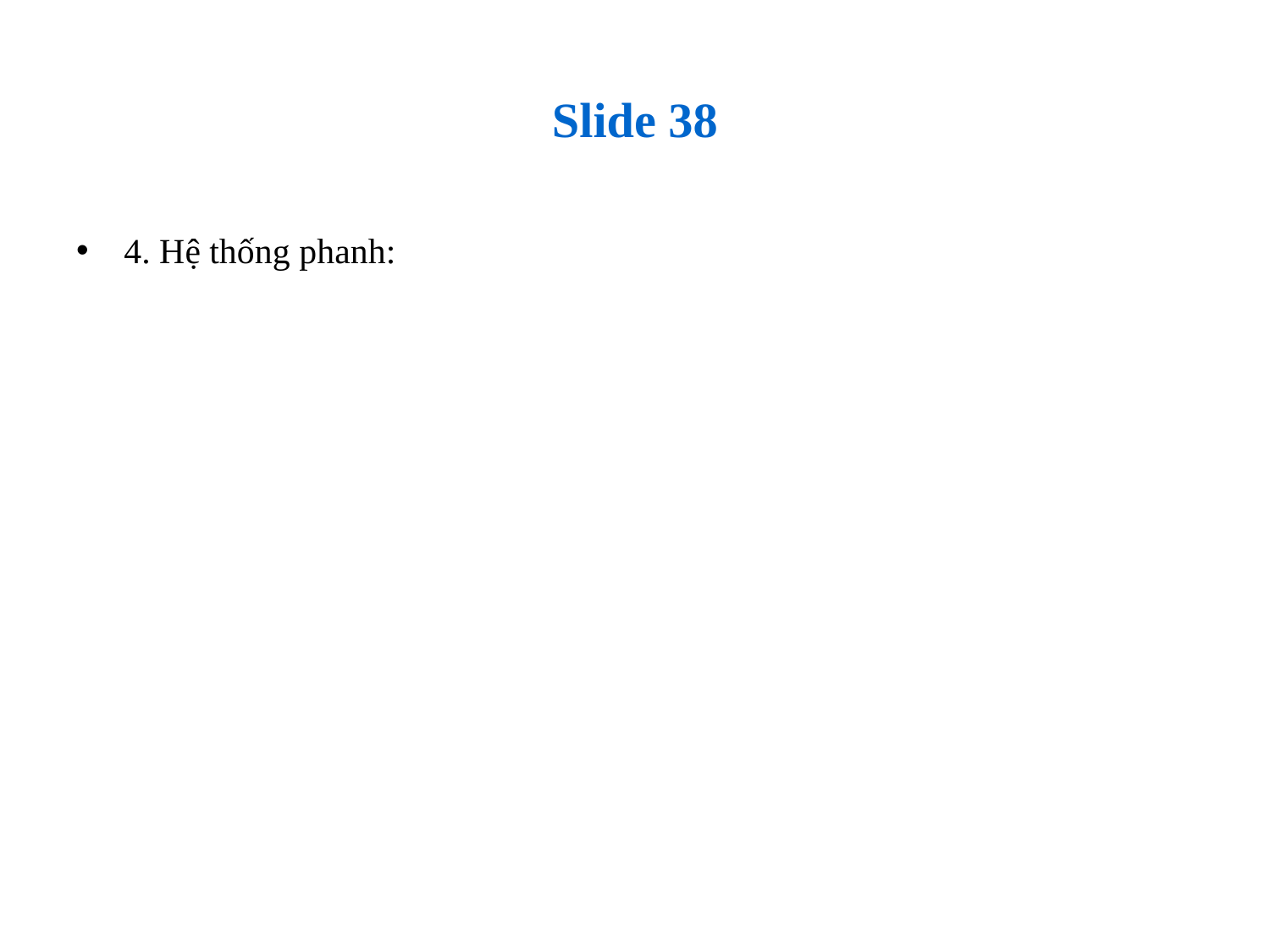

# Slide 38
4. Hệ thống phanh: